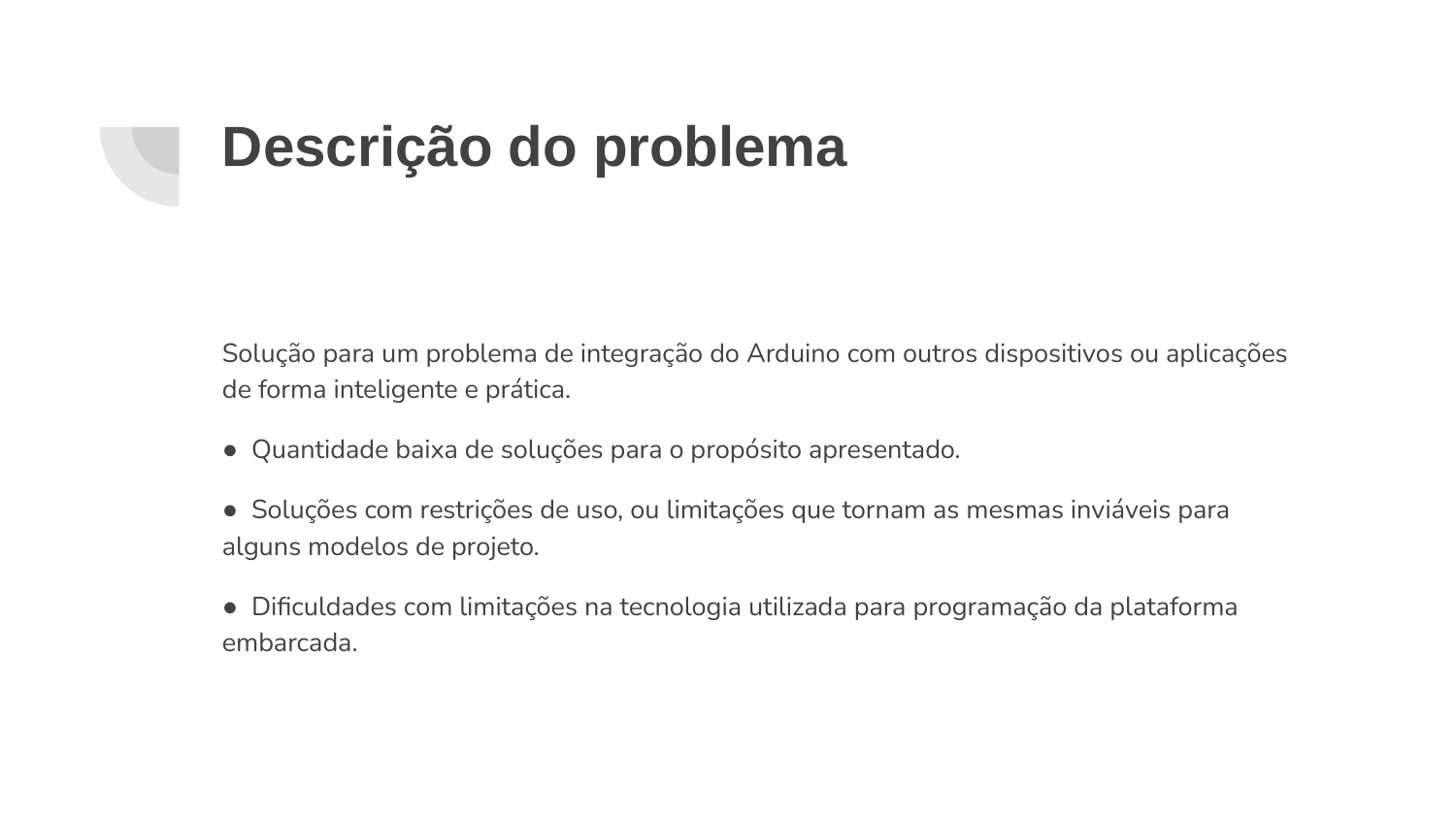

# Descrição do problema
Solução para um problema de integração do Arduino com outros dispositivos ou aplicações de forma inteligente e prática.
●  Quantidade baixa de soluções para o propósito apresentado.
●  Soluções com restrições de uso, ou limitações que tornam as mesmas inviáveis para alguns modelos de projeto.
●  Dificuldades com limitações na tecnologia utilizada para programação da plataforma embarcada.